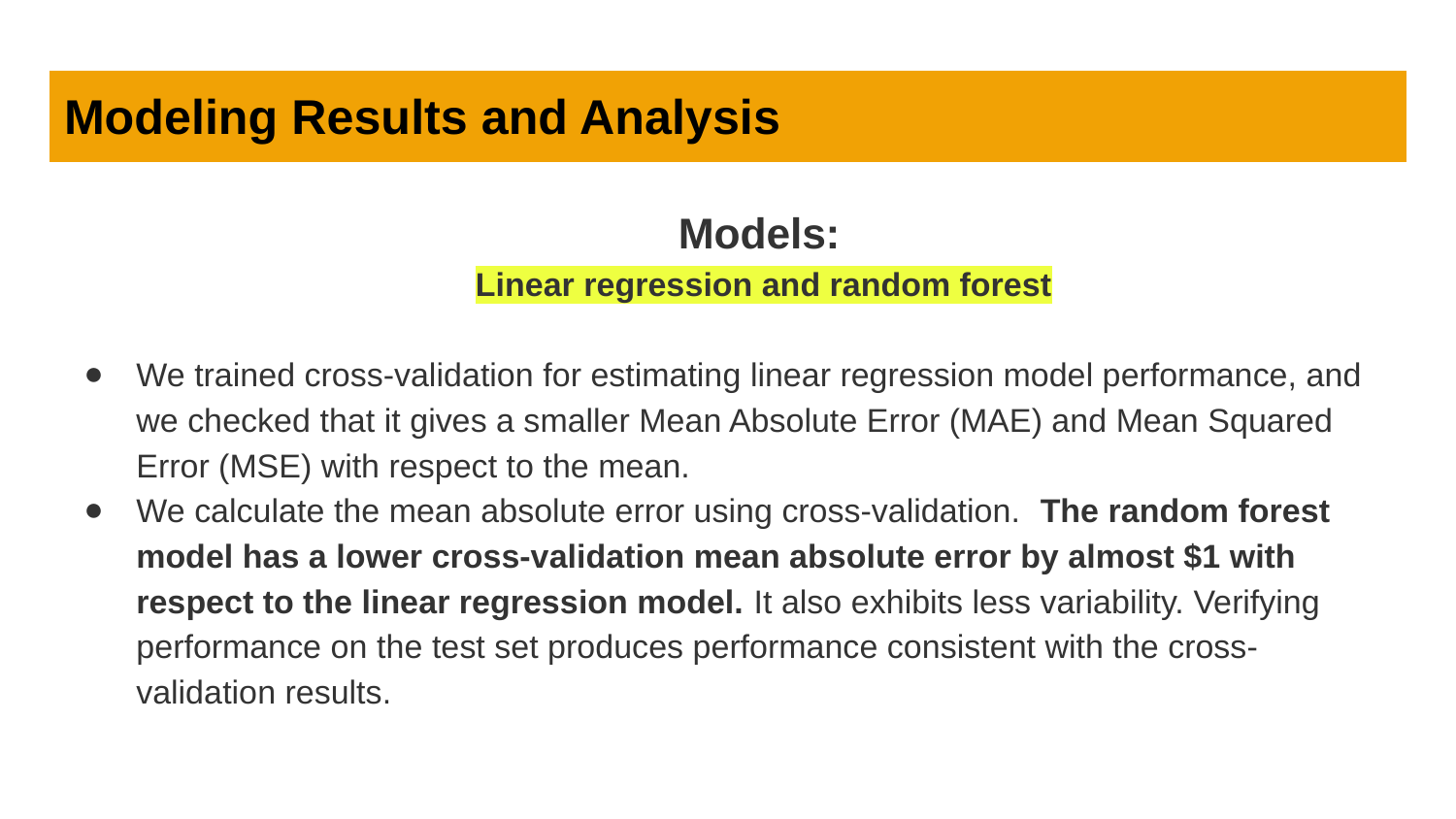

# Modeling Results and Analysis
Models:
Linear regression and random forest

We trained cross-validation for estimating linear regression model performance, and we checked that it gives a smaller Mean Absolute Error (MAE) and Mean Squared Error (MSE) with respect to the mean.
We calculate the mean absolute error using cross-validation.  The random forest model has a lower cross-validation mean absolute error by almost $1 with respect to the linear regression model. It also exhibits less variability. Verifying performance on the test set produces performance consistent with the cross-validation results.